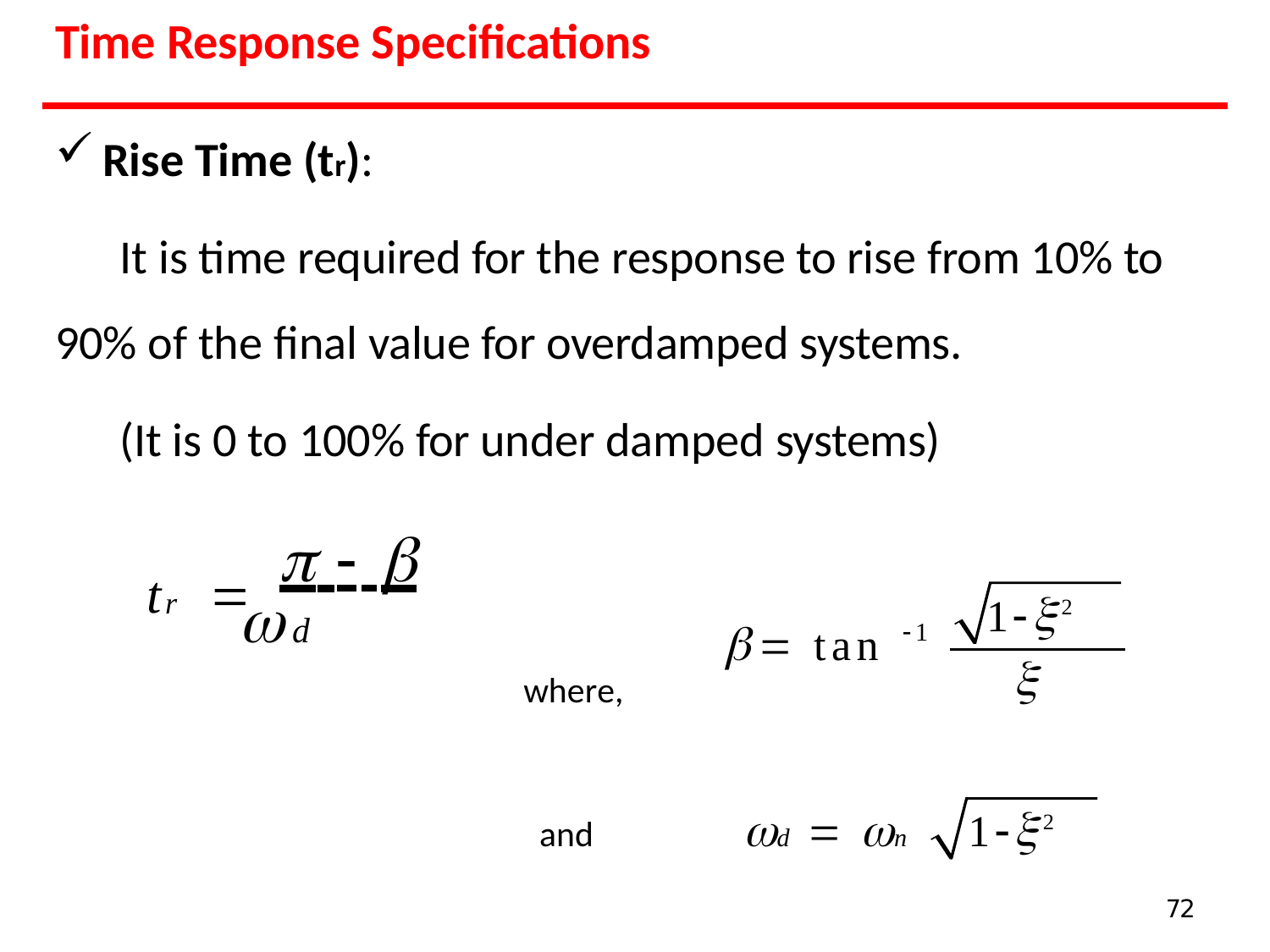

# Time Response Specifications

Rise Time (tr):
It is time required for the response to rise from 10% to  90% of the final value for overdamped systems.
(It is 0 to 100% for under damped systems)
tr	= π − β
ωd
1−ξ2

β= tan
−1
ξ
where,
ωd    = ωn	1−ξ2

and
72